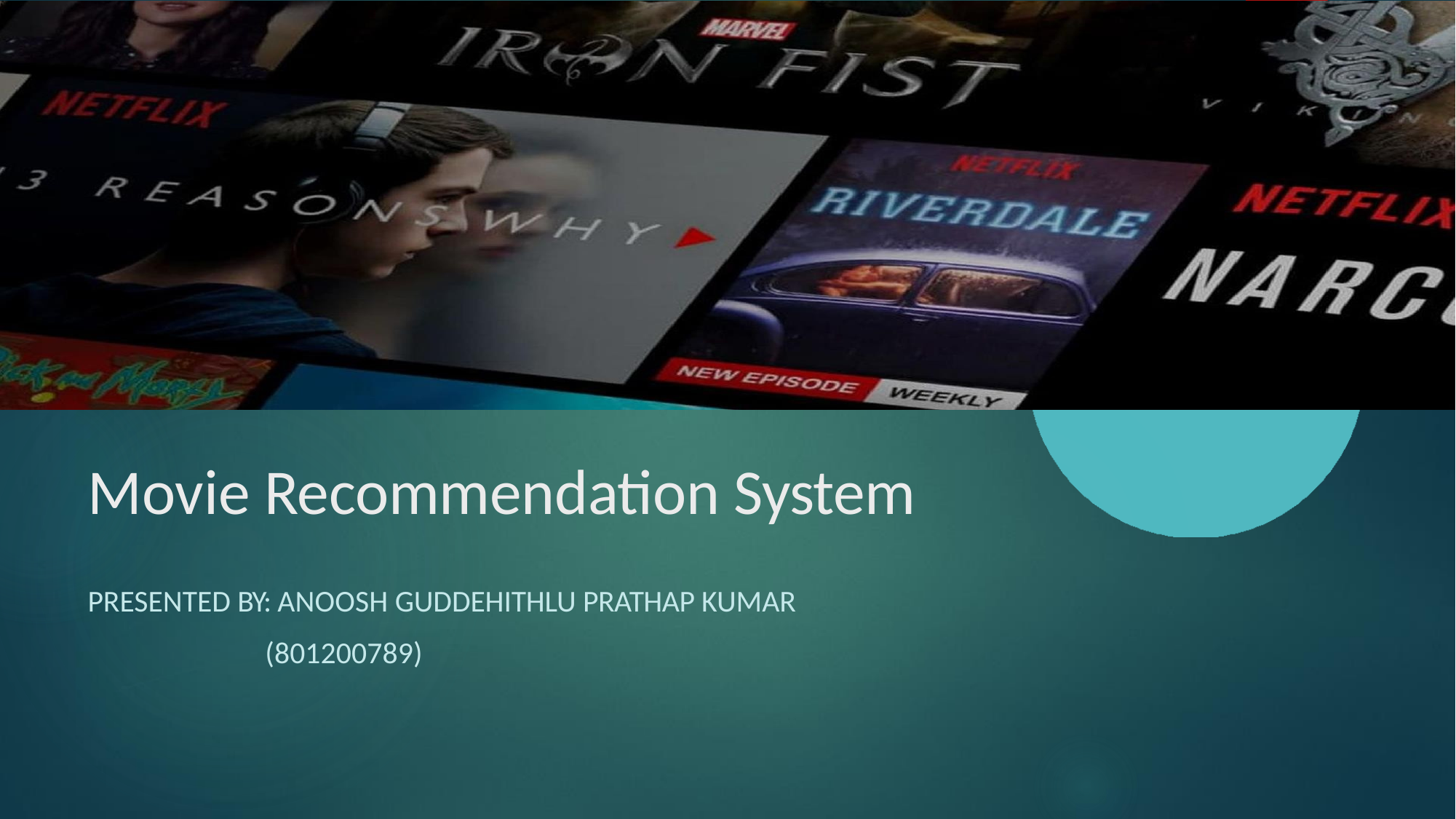

Movie Recommendation System
PRESENTED BY: ANOOSH GUDDEHITHLU PRATHAP KUMAR  (801200789)